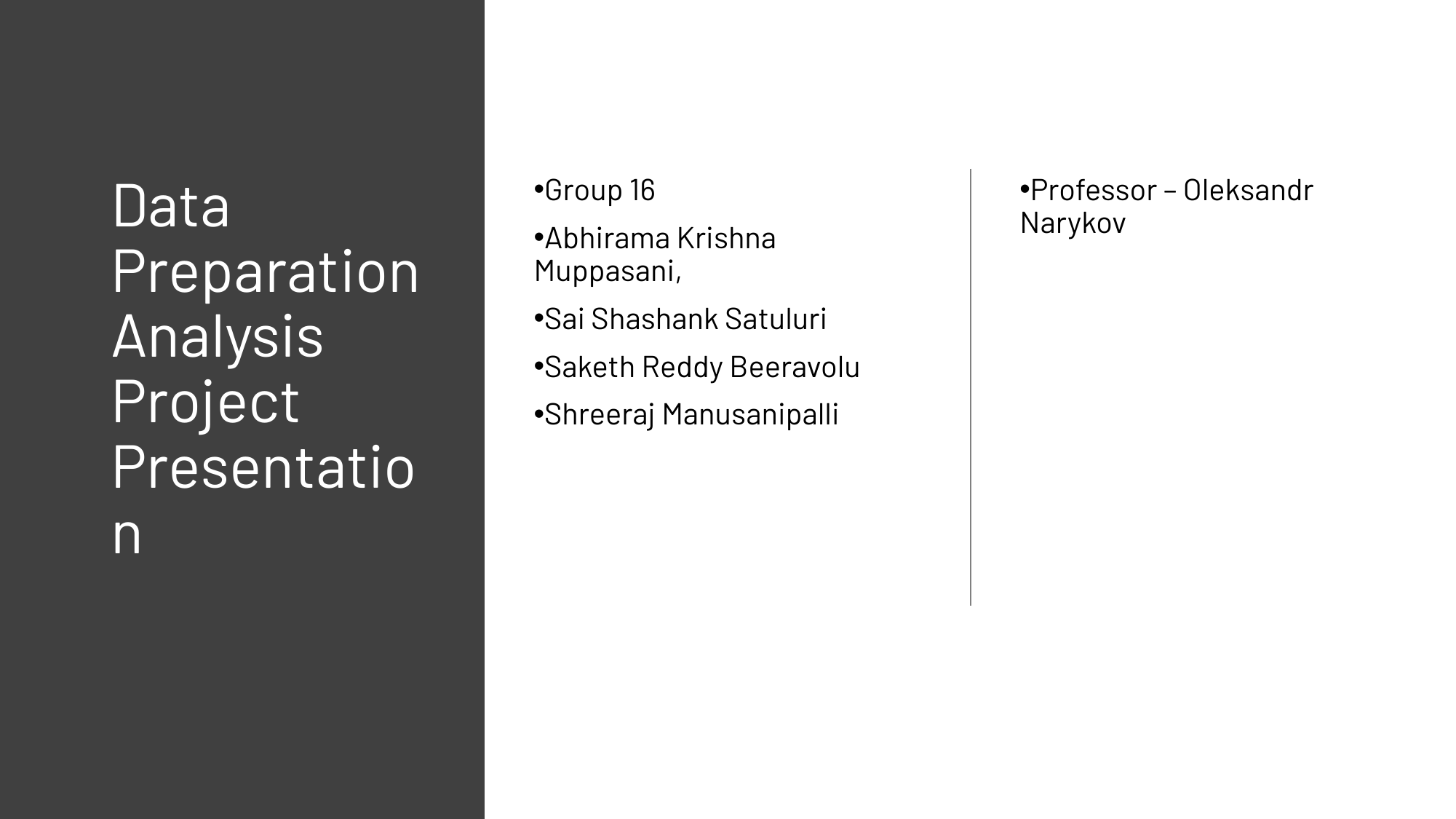

# Data Preparation Analysis Project Presentation
Group 16
Abhirama Krishna Muppasani,
Sai Shashank Satuluri
Saketh Reddy Beeravolu
Shreeraj Manusanipalli
Professor – Oleksandr Narykov